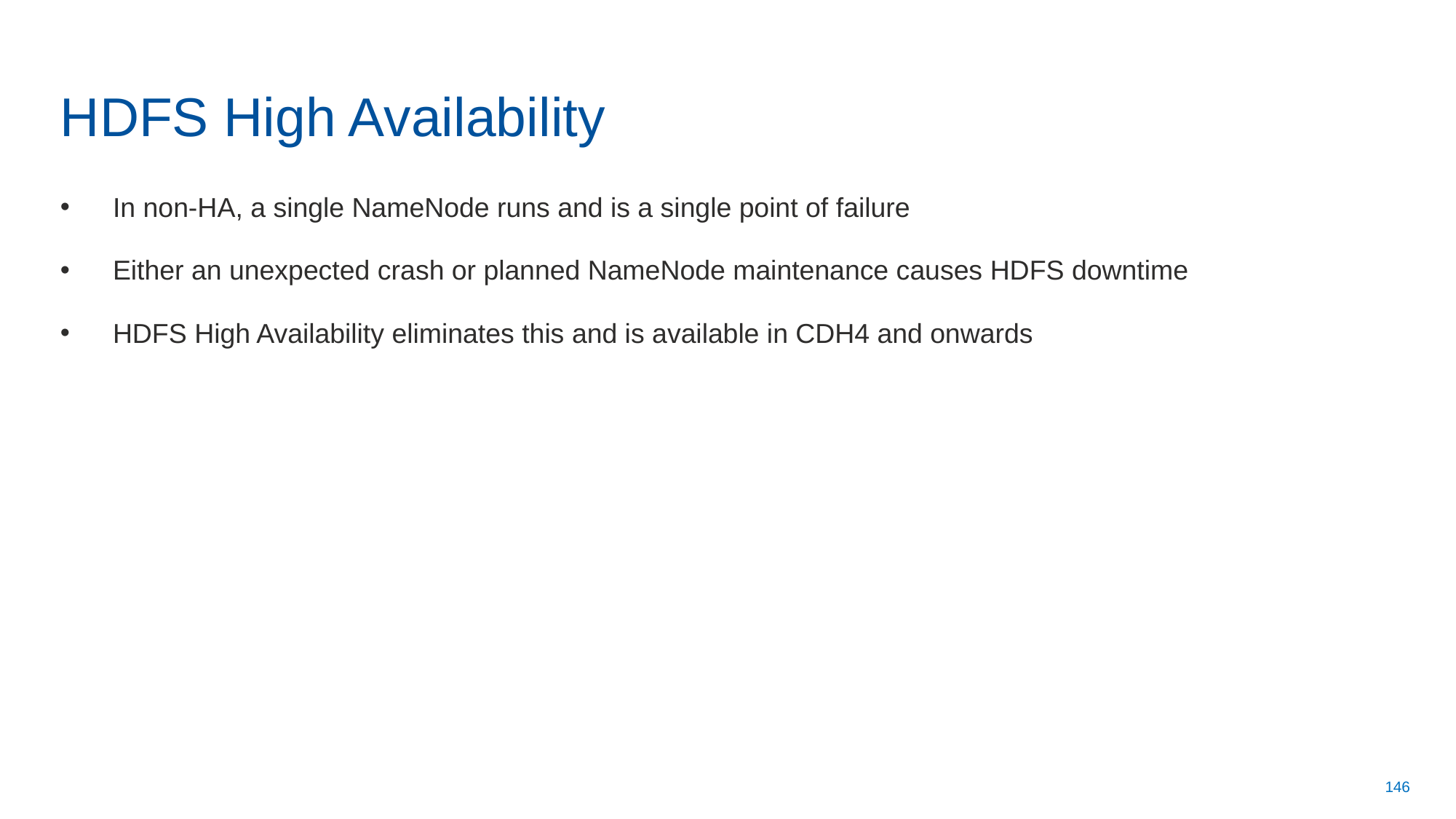

# HDFS High Availability
In non-HA, a single NameNode runs and is a single point of failure
Either an unexpected crash or planned NameNode maintenance causes HDFS downtime
HDFS High Availability eliminates this and is available in CDH4 and onwards